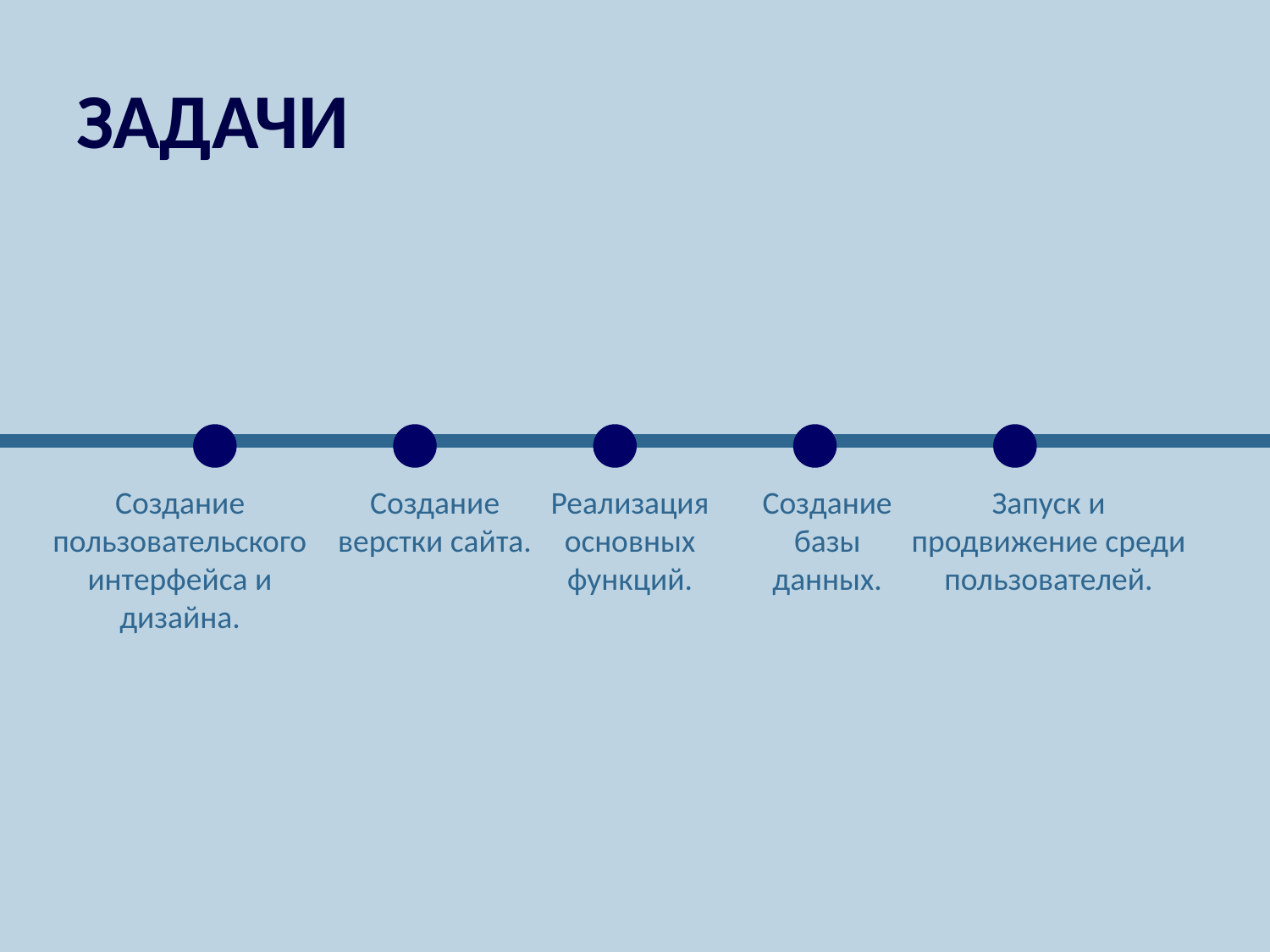

# ЗАДАЧИ

Создание пользовательского интерфейса и дизайна.
Создание верстки сайта.
Реализация основных функций.
Создание базы данных.
Запуск и продвижение среди пользователей.